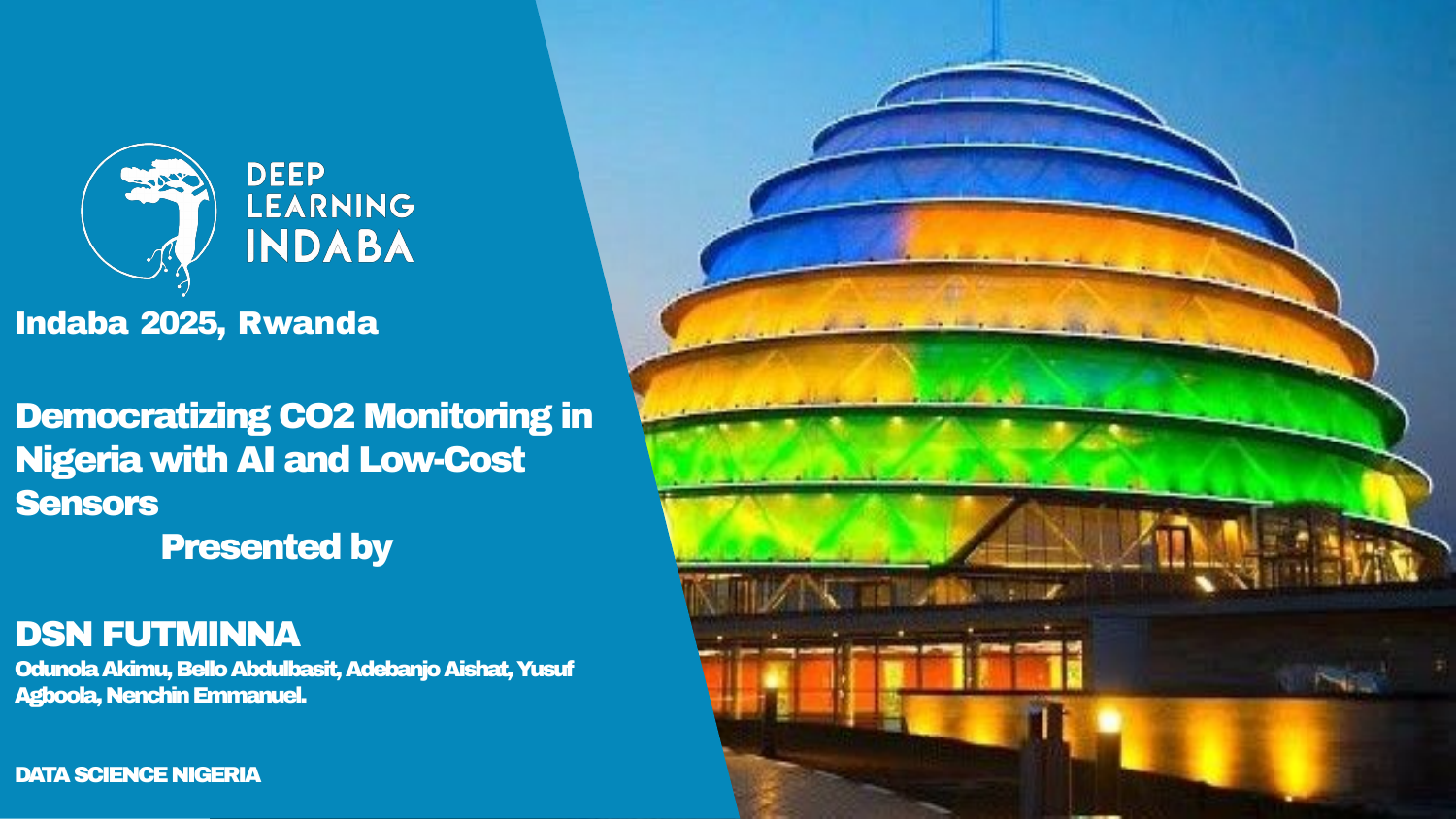

Indaba 2025, Rwanda
Democratizing CO2 Monitoring in Nigeria with AI and Low-Cost Sensors
	Presented by

DSN FUTMINNA
Odunola Akimu, Bello Abdulbasit, Adebanjo Aishat, Yusuf Agboola, Nenchin Emmanuel.

DATA SCIENCE NIGERIA